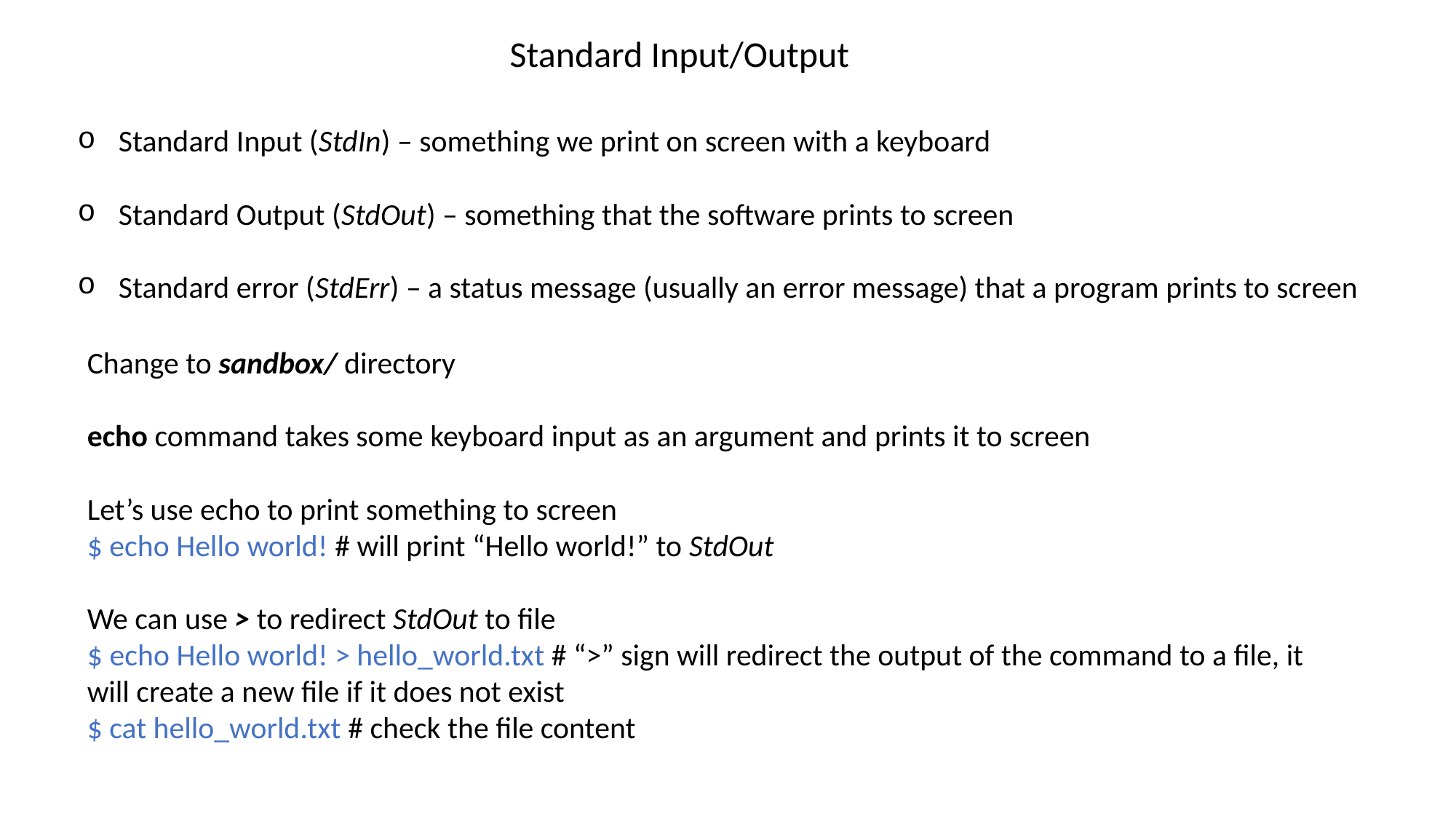

Standard Input/Output

Standard Input (StdIn) – something we print on screen with a keyboard

Standard Output (StdOut) – something that the software prints to screen

Standard error (StdErr) – a status message (usually an error message) that a program prints to screen
Change to sandbox/ directory

echo command takes some keyboard input as an argument and prints it to screen

Let’s use echo to print something to screen
$ echo Hello world! # will print “Hello world!” to StdOut

We can use > to redirect StdOut to file
$ echo Hello world! > hello_world.txt # “>” sign will redirect the output of the command to a file, it will create a new file if it does not exist
$ cat hello_world.txt # check the file content